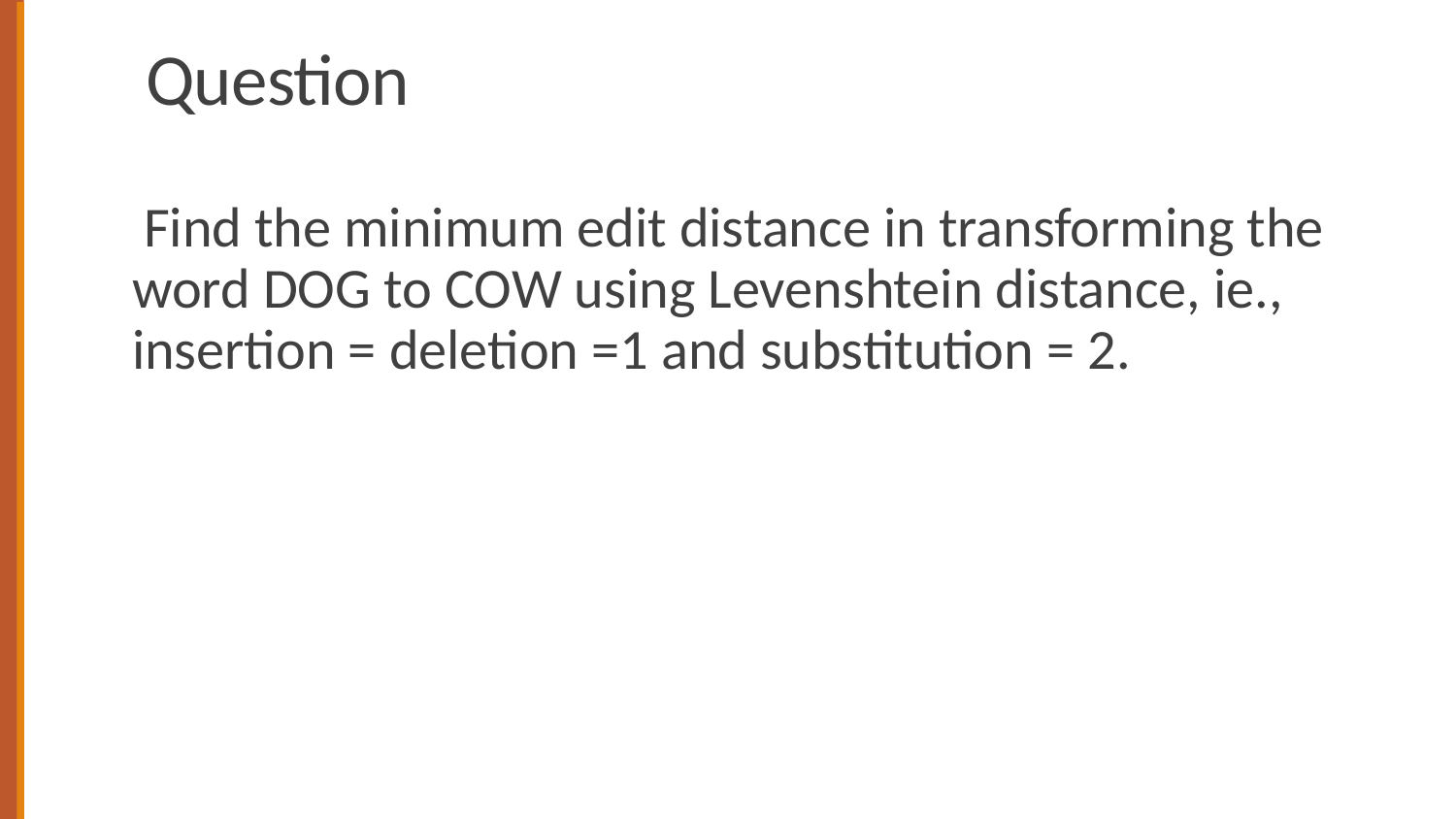

# Question
Find the minimum edit distance in transforming the word DOG to COW using Levenshtein distance, ie., insertion = deletion =1 and substitution = 2.